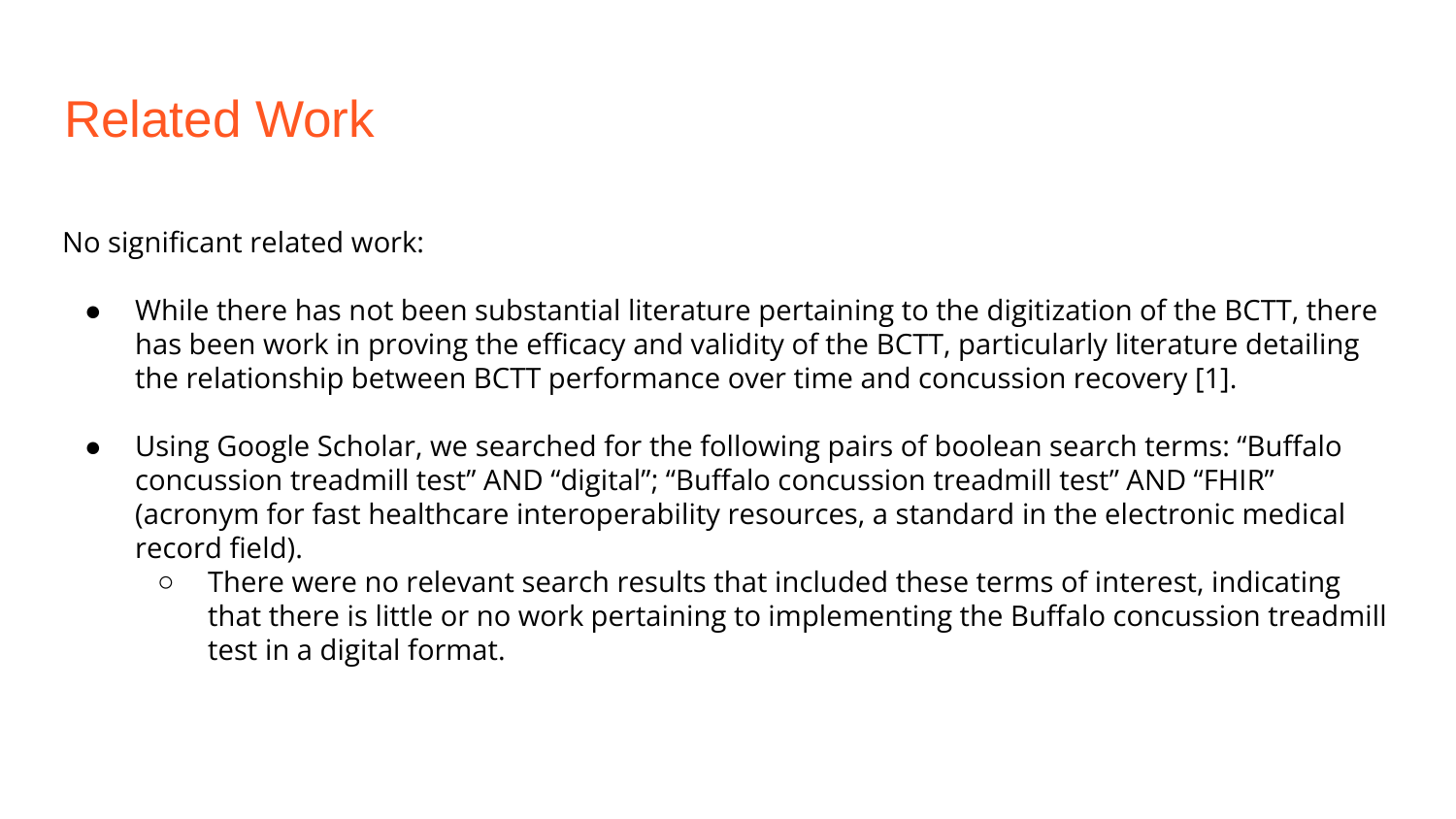

# Related Work
No significant related work:

While there has not been substantial literature pertaining to the digitization of the BCTT, there has been work in proving the efficacy and validity of the BCTT, particularly literature detailing the relationship between BCTT performance over time and concussion recovery [1].

Using Google Scholar, we searched for the following pairs of boolean search terms: “Buffalo concussion treadmill test” AND “digital”; “Buffalo concussion treadmill test” AND “FHIR” (acronym for fast healthcare interoperability resources, a standard in the electronic medical record field).
There were no relevant search results that included these terms of interest, indicating that there is little or no work pertaining to implementing the Buffalo concussion treadmill test in a digital format.